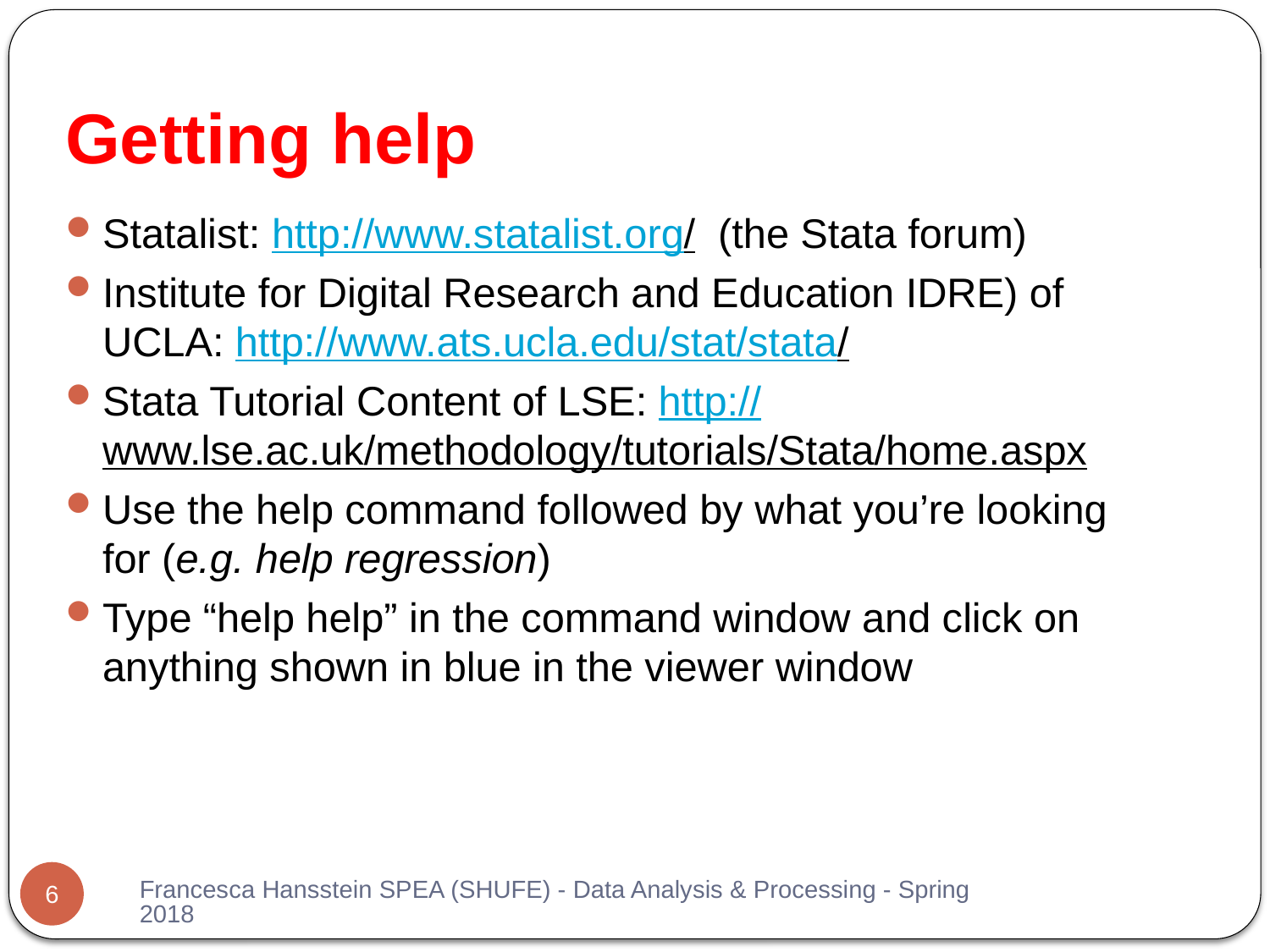

# Getting help
Statalist: http://www.statalist.org/  (the Stata forum)
Institute for Digital Research and Education IDRE) of UCLA: http://www.ats.ucla.edu/stat/stata/
Stata Tutorial Content of LSE: http://www.lse.ac.uk/methodology/tutorials/Stata/home.aspx
Use the help command followed by what you’re looking for (e.g. help regression)
Type “help help” in the command window and click on anything shown in blue in the viewer window
Francesca Hansstein SPEA (SHUFE) - Data Analysis & Processing - Spring 2018
6